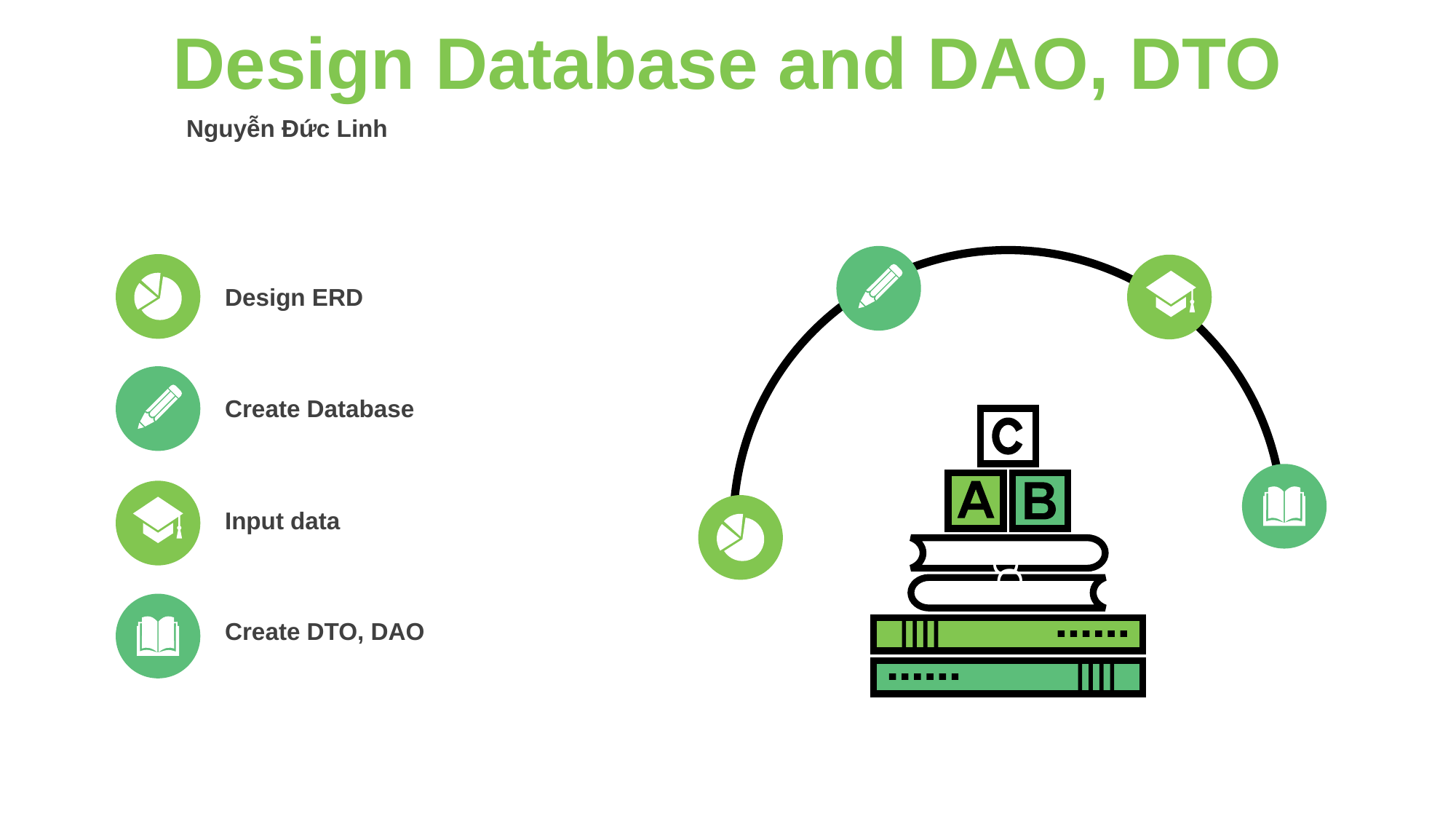

# Design Database and DAO, DTO
Nguyễn Đức Linh

Design ERD

Create Database

D

D

Input data

Create DTO, DAO